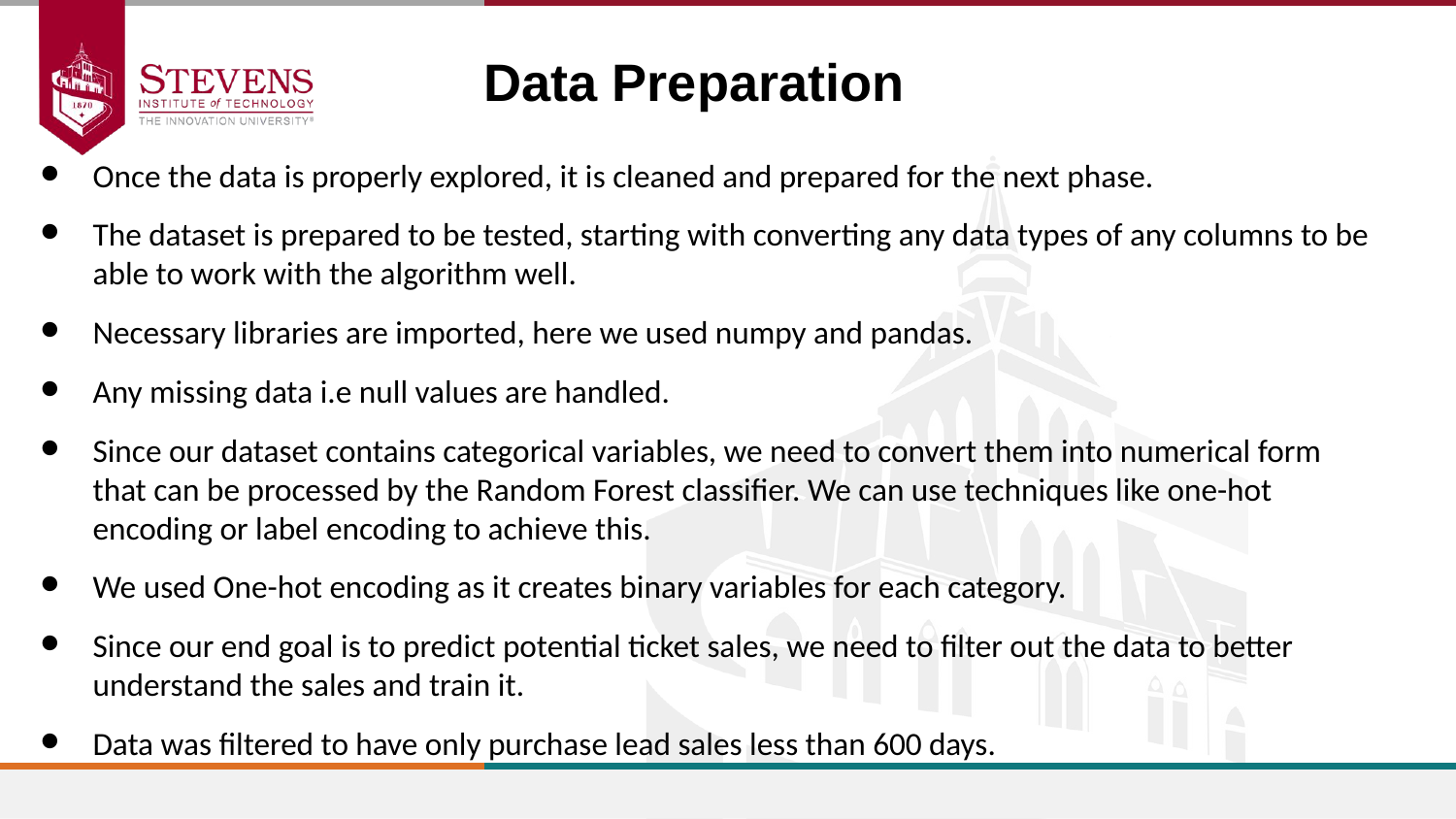

# Data Preparation
Once the data is properly explored, it is cleaned and prepared for the next phase.
The dataset is prepared to be tested, starting with converting any data types of any columns to be able to work with the algorithm well.
Necessary libraries are imported, here we used numpy and pandas.
Any missing data i.e null values are handled.
Since our dataset contains categorical variables, we need to convert them into numerical form that can be processed by the Random Forest classifier. We can use techniques like one-hot encoding or label encoding to achieve this.
We used One-hot encoding as it creates binary variables for each category.
Since our end goal is to predict potential ticket sales, we need to filter out the data to better understand the sales and train it.
Data was filtered to have only purchase lead sales less than 600 days.